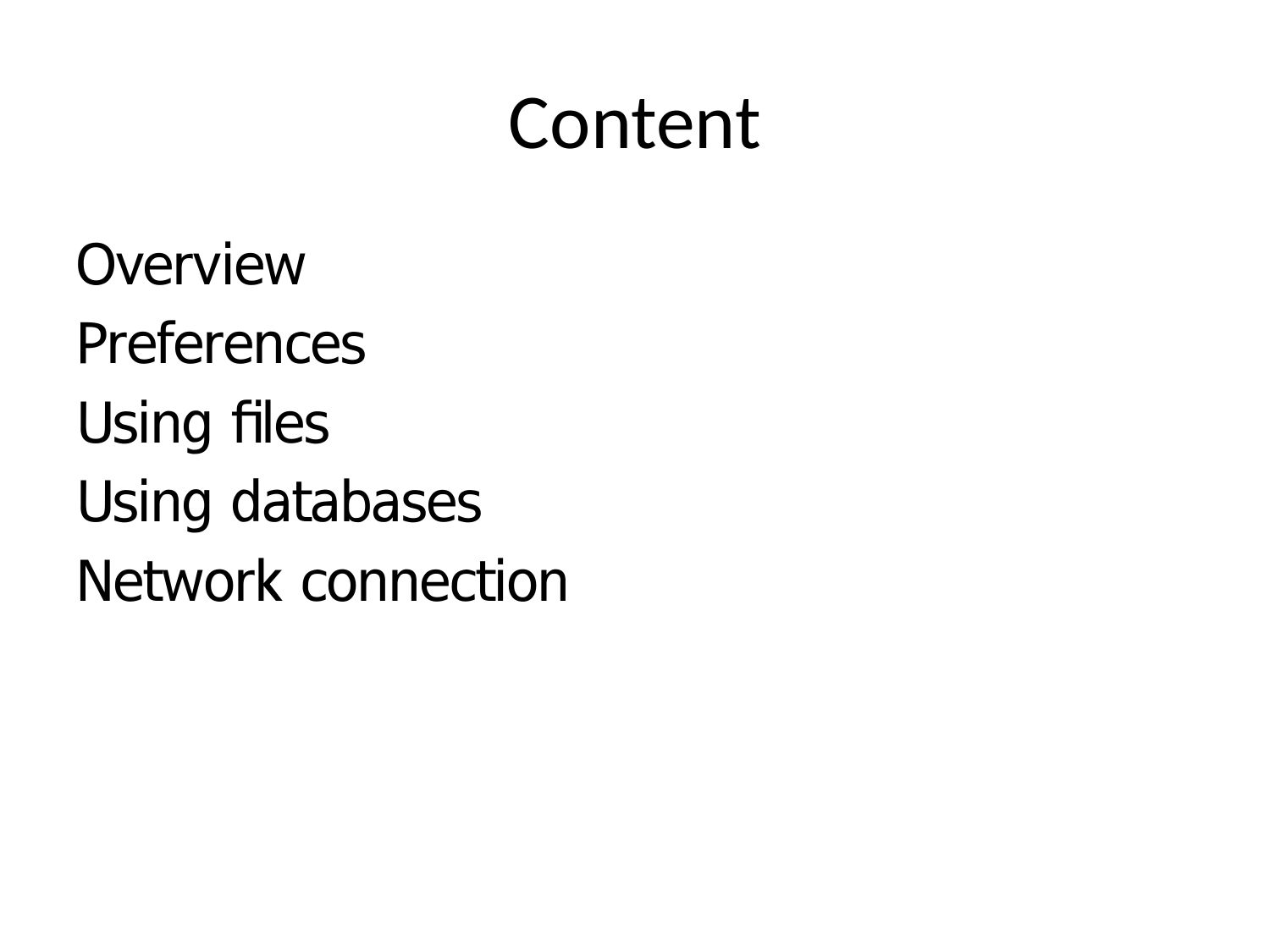

# Content
Overview
Preferences
Using files
Using databases
Network connection